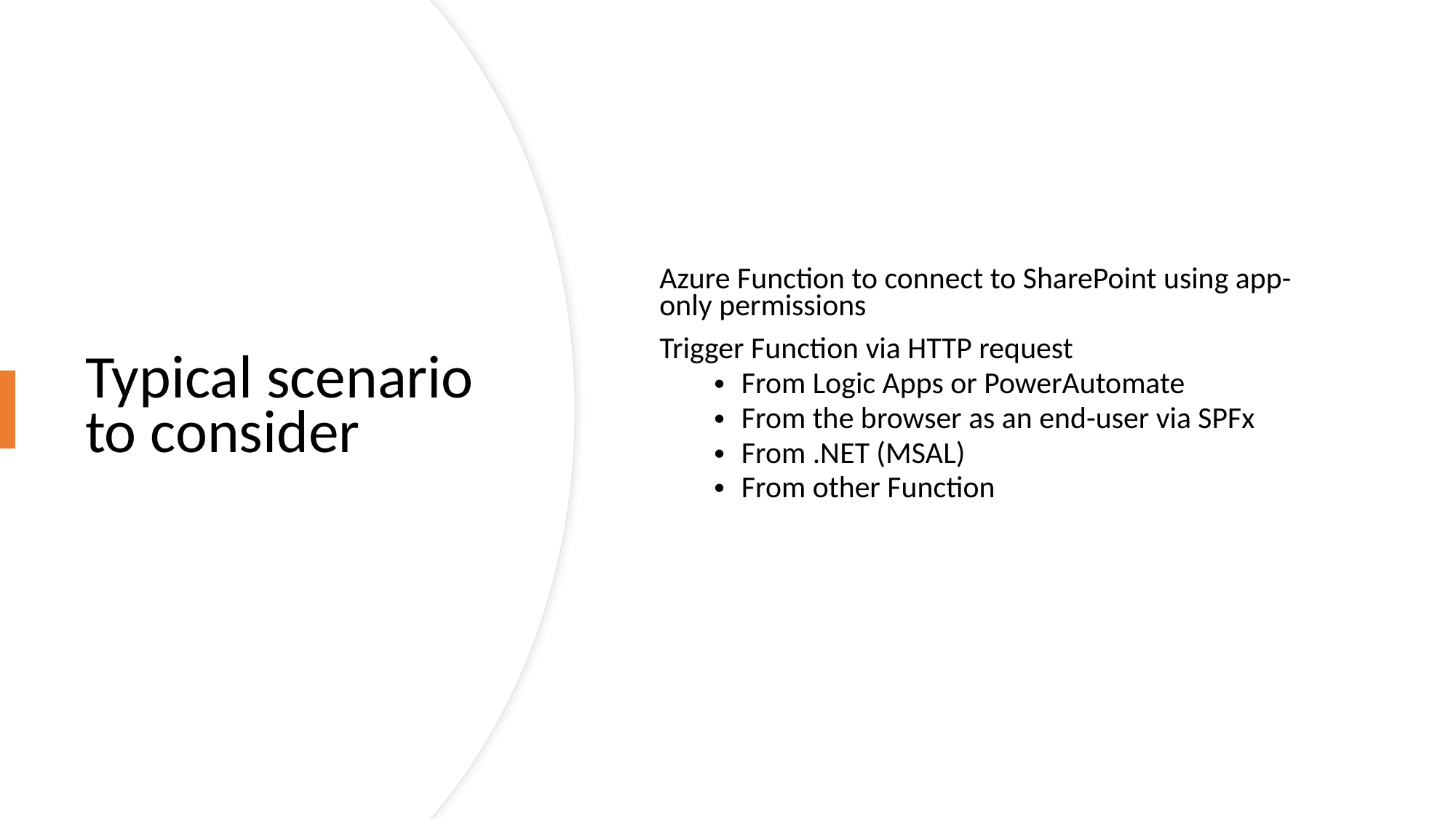

Azure Function to connect to SharePoint using app-only permissions
Trigger Function via HTTP request
From Logic Apps or PowerAutomate
From the browser as an end-user via SPFx
From .NET (MSAL)
From other Function

# Typical scenario to consider